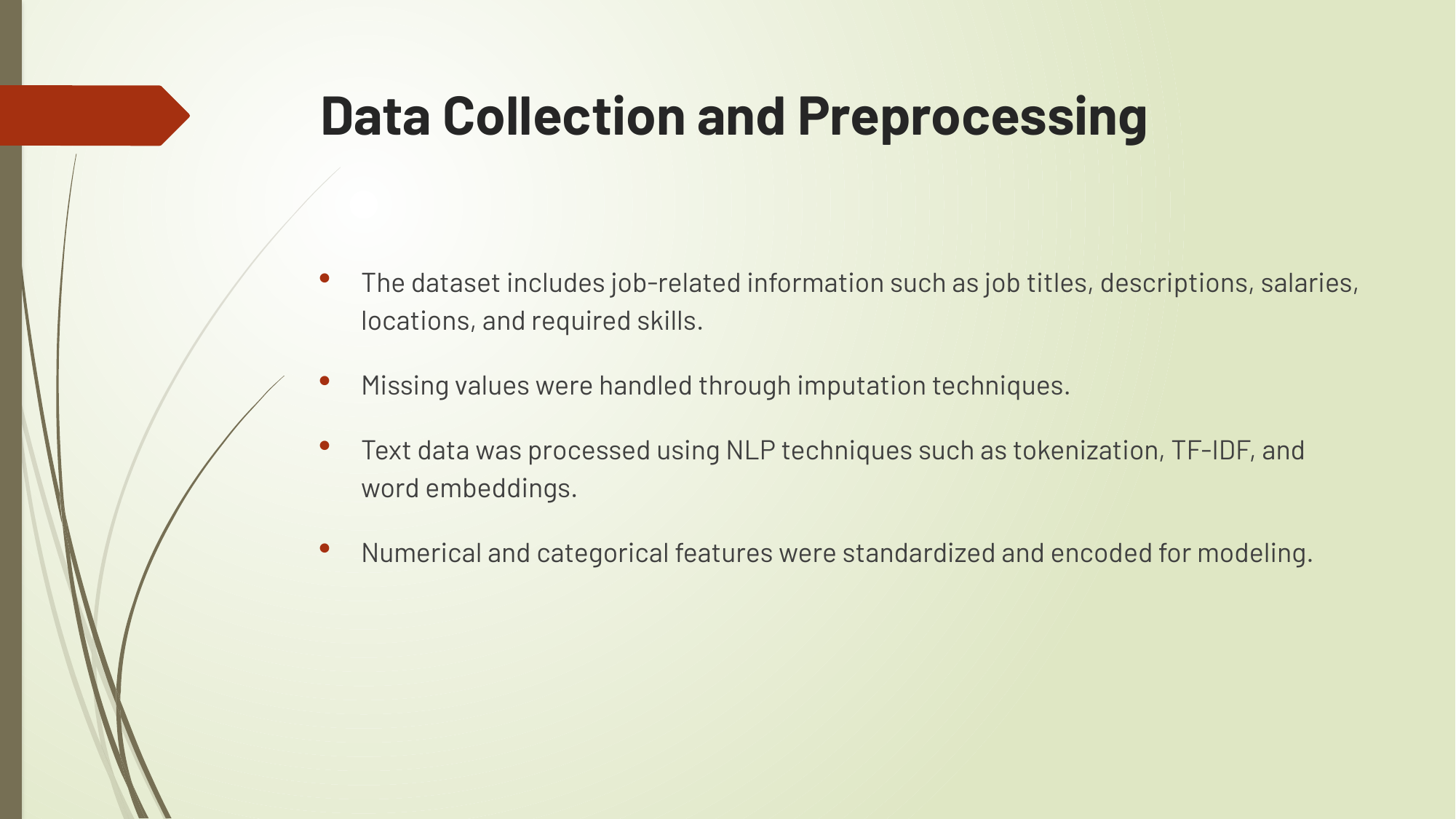

# Data Collection and Preprocessing
The dataset includes job-related information such as job titles, descriptions, salaries, locations, and required skills.
Missing values were handled through imputation techniques.
Text data was processed using NLP techniques such as tokenization, TF-IDF, and word embeddings.
Numerical and categorical features were standardized and encoded for modeling.